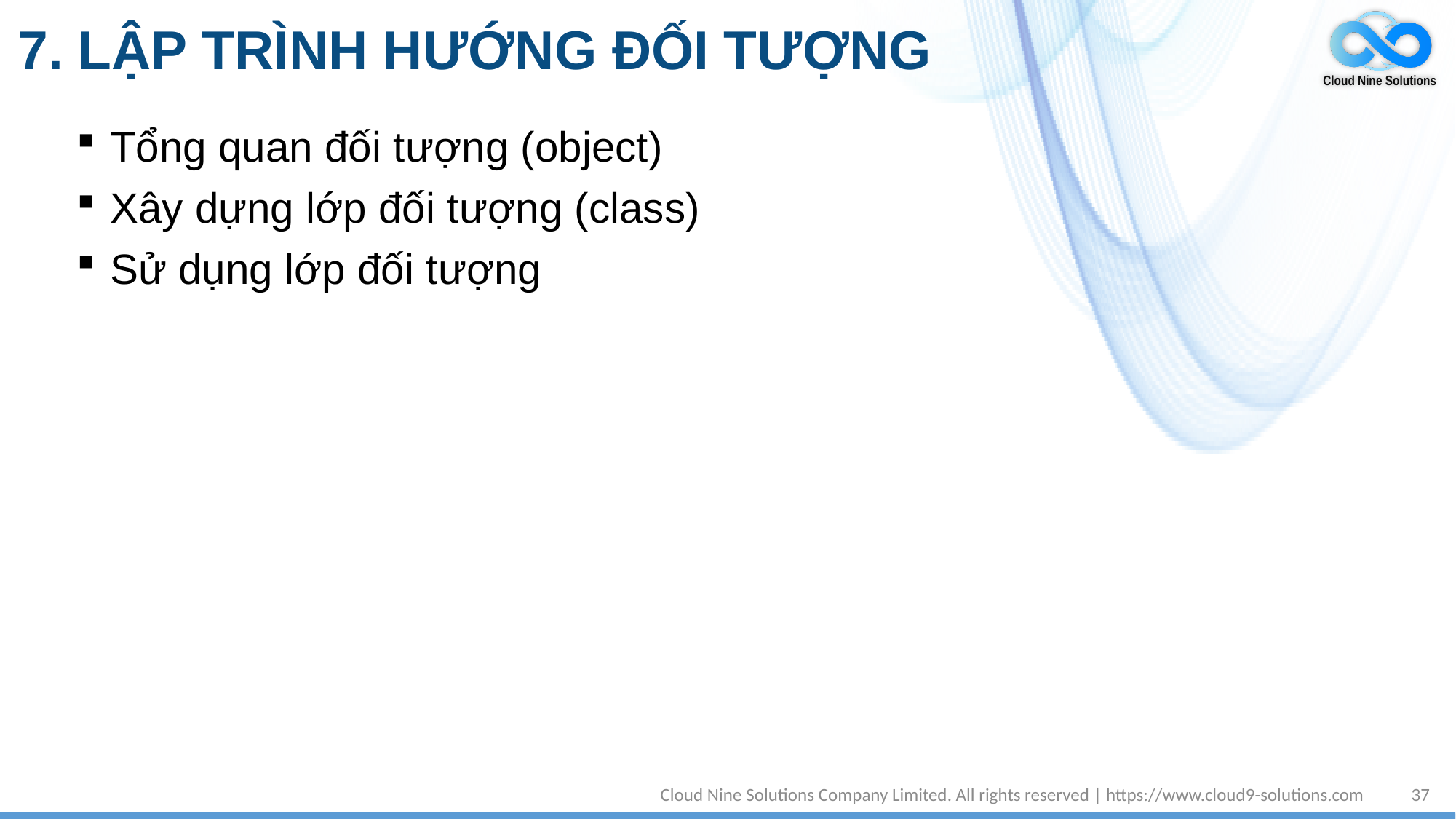

# 7. LẬP TRÌNH HƯỚNG ĐỐI TƯỢNG
Tổng quan đối tượng (object)
Xây dựng lớp đối tượng (class)
Sử dụng lớp đối tượng
Cloud Nine Solutions Company Limited. All rights reserved | https://www.cloud9-solutions.com
37